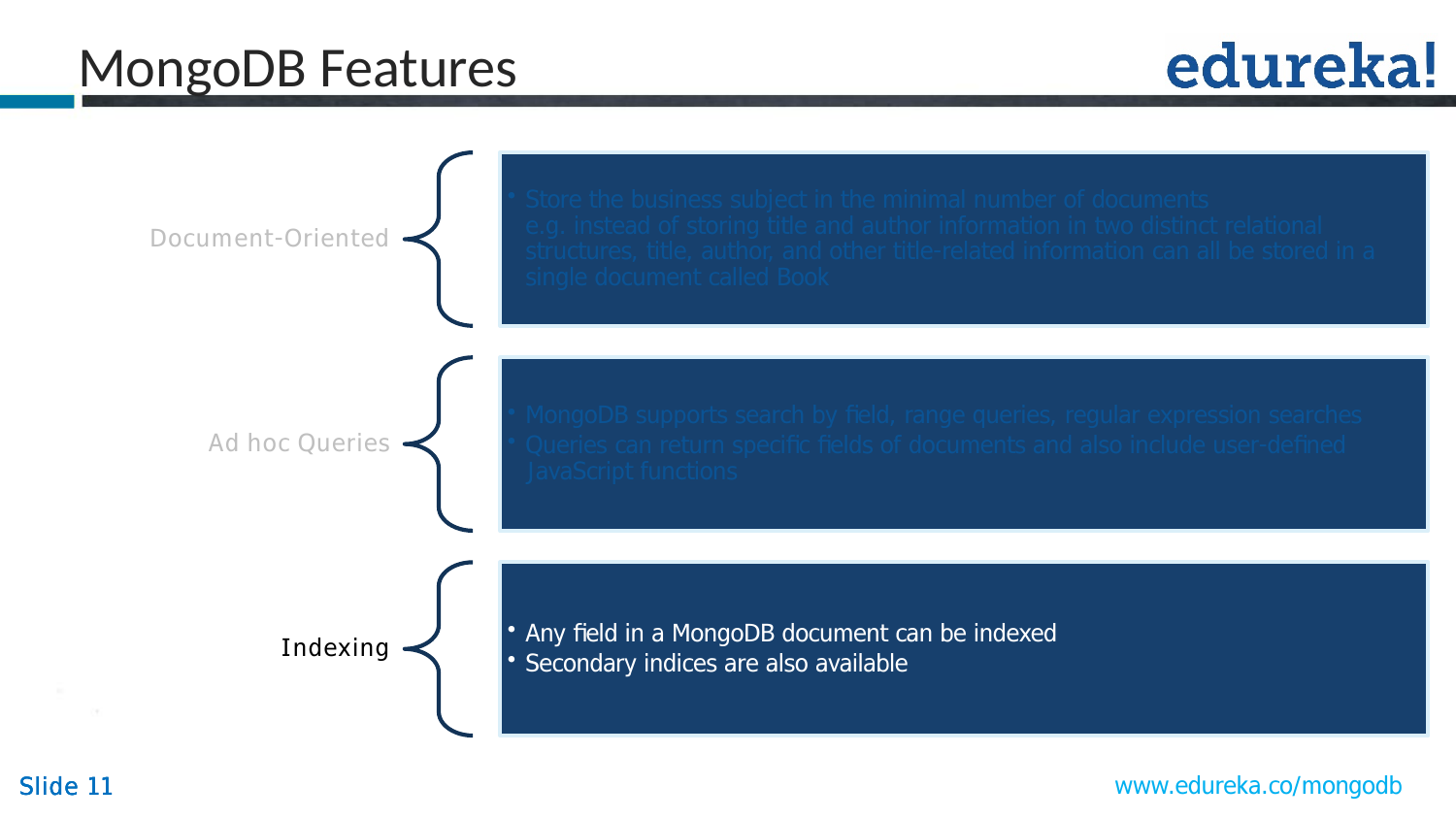

MongoDB Features
Document-Oriented
Store the business subject in the minimal number of documents                        e.g. instead of storing title and author information in two distinct relational structures, title, author, and other title-related information can all be stored in a single document called Book
Ad hoc Queries
MongoDB supports search by field, range queries, regular expression searches
Queries can return specific fields of documents and also include user-defined JavaScript functions
Indexing
Any field in a MongoDB document can be indexed
Secondary indices are also available